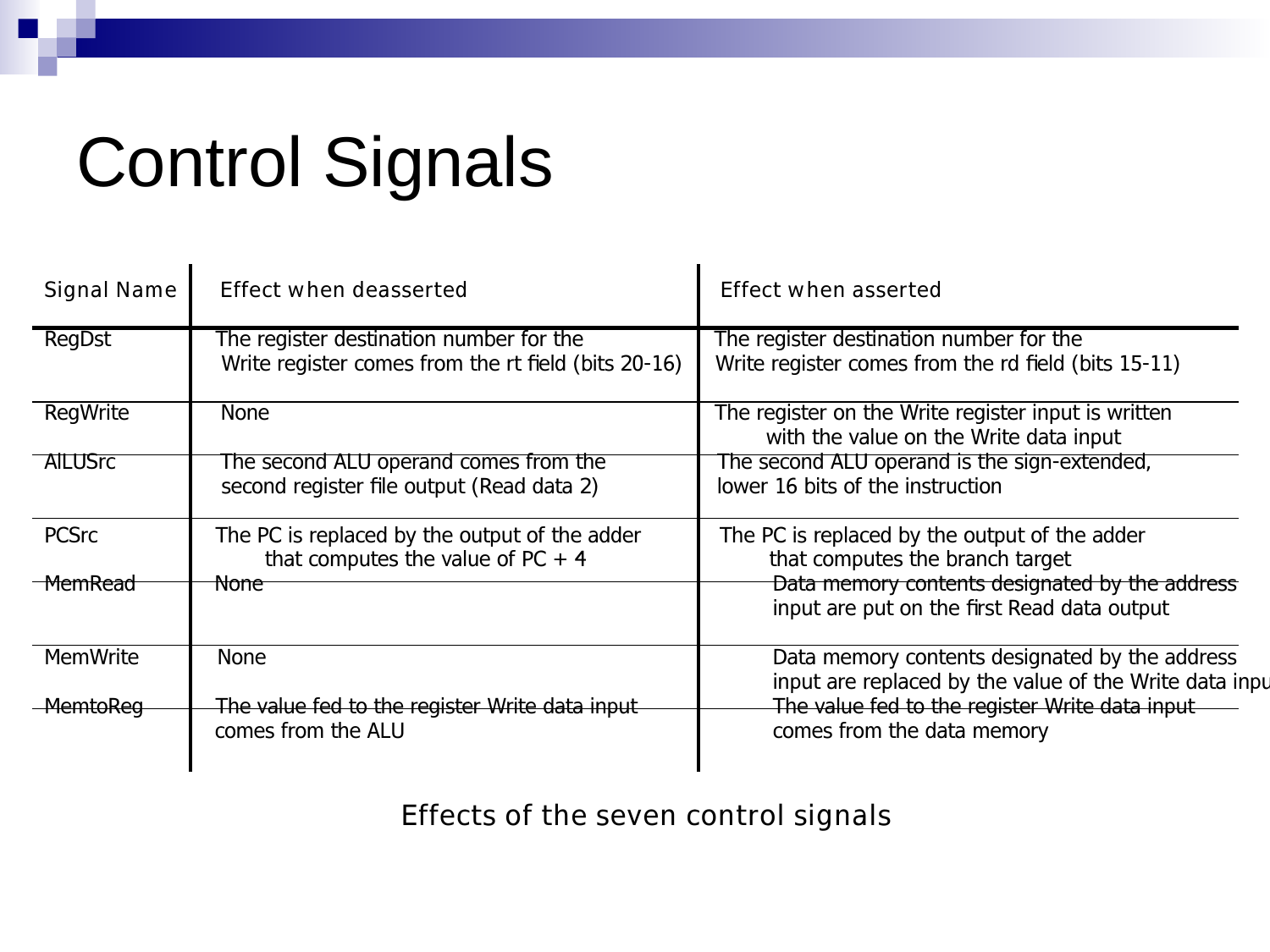

# Control Signals
Signal Name       Effect when deasserted                                         Effect when asserted

RegDst                The register destination number for the                    The register destination number for the
                           Write register comes from the rt field (bits 20-16)     Write register comes from the rd field (bits 15-11)

RegWrite              None                                                                    The register on the Write register input is written
						      with the value on the Write data input
AlLUSrc                The second ALU operand comes from the                 The second ALU operand is the sign-extended,
                           second register file output (Read data 2)                  lower 16 bits of the instruction

PCSrc                  The PC is replaced by the output of the adder            The PC is replaced by the output of the adder
		       that computes the value of PC + 4                            that computes the branch target
MemRead            None				       Data memory contents designated by the address
						       input are put on the first Read data output

MemWrite            None				       Data memory contents designated by the address
						       input are replaced by the value of the Write data input
MemtoReg           The value fed to the register Write data input  	       The value fed to the register Write data input
                          comes from the ALU			       comes from the data memory

Effects of the seven control signals